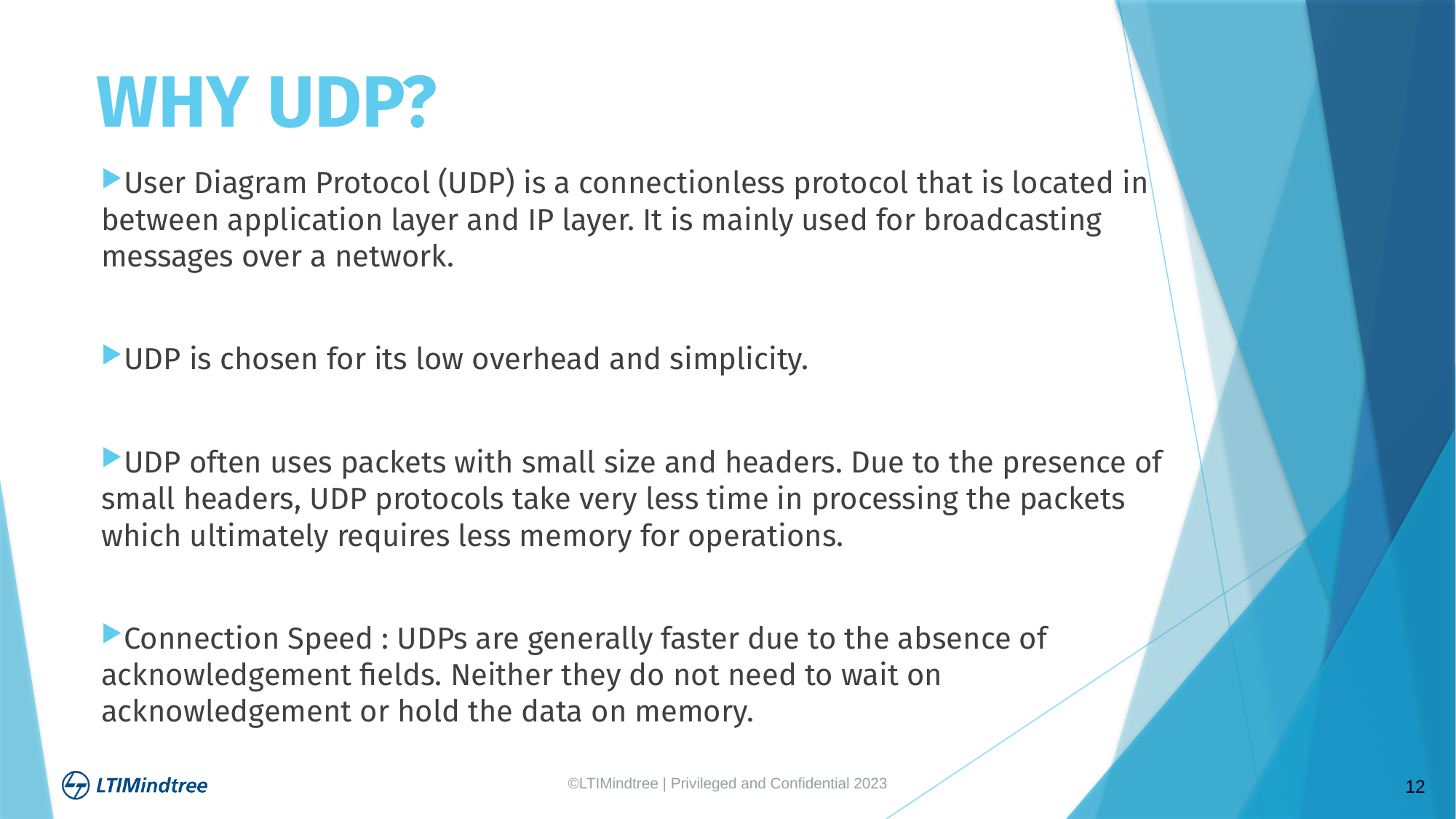

# WHY UDP?
User Diagram Protocol (UDP) is a connectionless protocol that is located in between application layer and IP layer. It is mainly used for broadcasting messages over a network.​

UDP is chosen for its low overhead and simplicity.​

UDP often uses packets with small size and headers. Due to the presence of small headers, UDP protocols take very less time in processing the packets which ultimately requires less memory for operations.​

Connection Speed : UDPs are generally faster due to the absence of acknowledgement fields. Neither they do not need to wait on acknowledgement or hold the data on memory.​